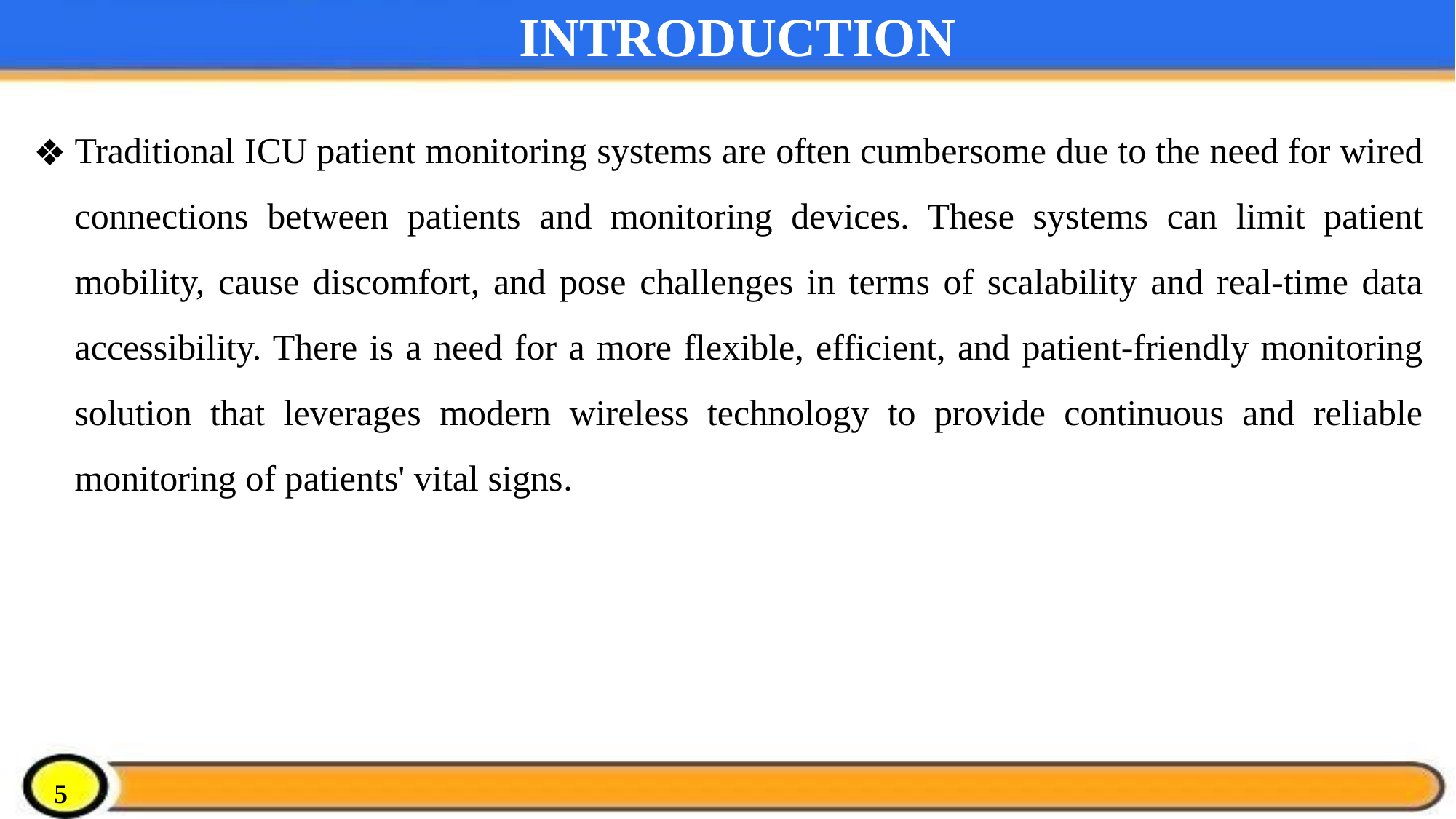

# INTRODUCTION
Traditional ICU patient monitoring systems are often cumbersome due to the need for wired connections between patients and monitoring devices. These systems can limit patient mobility, cause discomfort, and pose challenges in terms of scalability and real-time data accessibility. There is a need for a more flexible, efficient, and patient-friendly monitoring solution that leverages modern wireless technology to provide continuous and reliable monitoring of patients' vital signs.
5